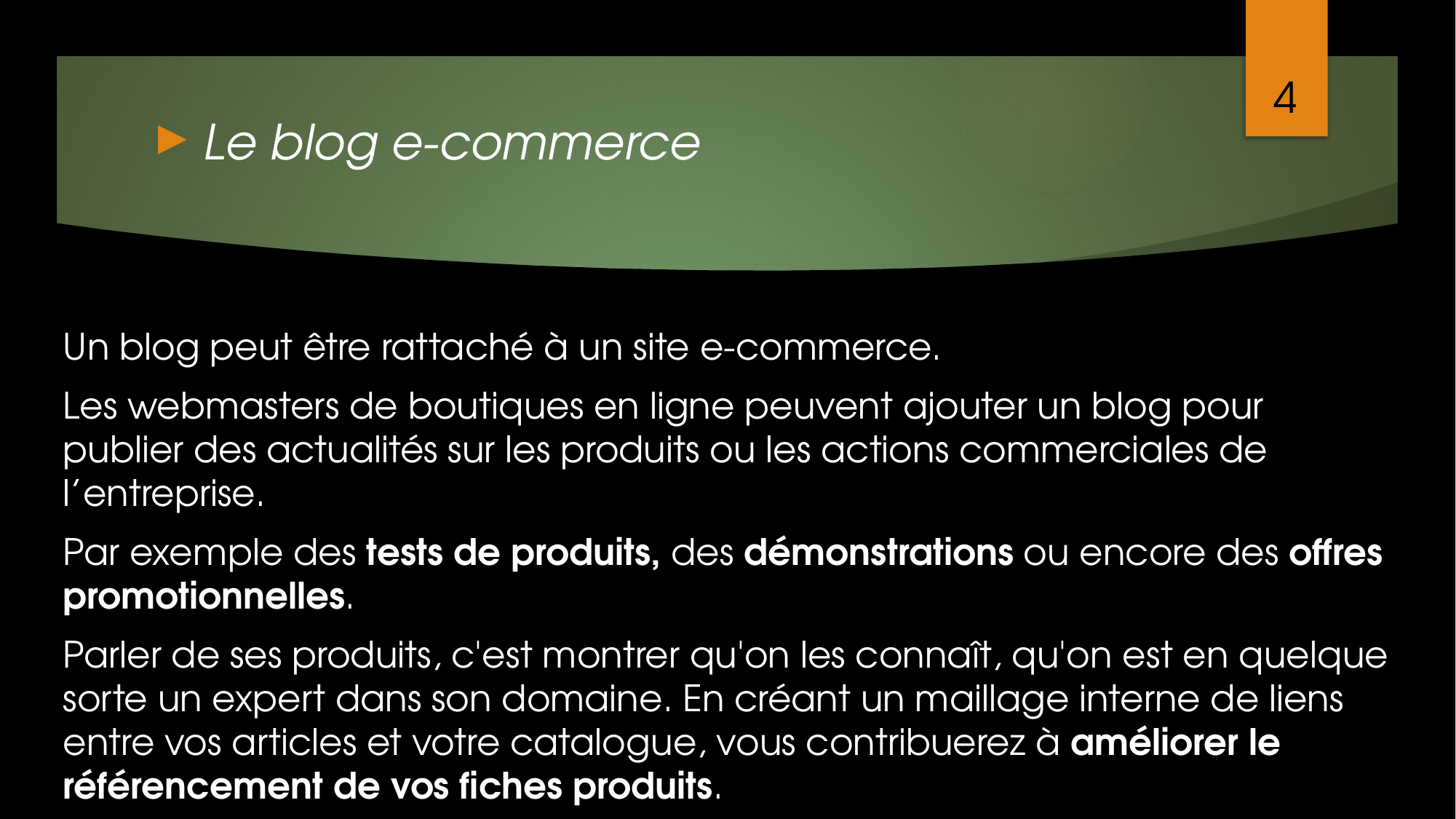

4
Le blog e-commerce
Un blog peut être rattaché à un site e-commerce.
Les webmasters de boutiques en ligne peuvent ajouter un blog pour publier des actualités sur les produits ou les actions commerciales de l’entreprise.
Par exemple des tests de produits, des démonstrations ou encore des offres promotionnelles.
Parler de ses produits, c'est montrer qu'on les connaît, qu'on est en quelque sorte un expert dans son domaine. En créant un maillage interne de liens entre vos articles et votre catalogue, vous contribuerez à améliorer le référencement de vos fiches produits.